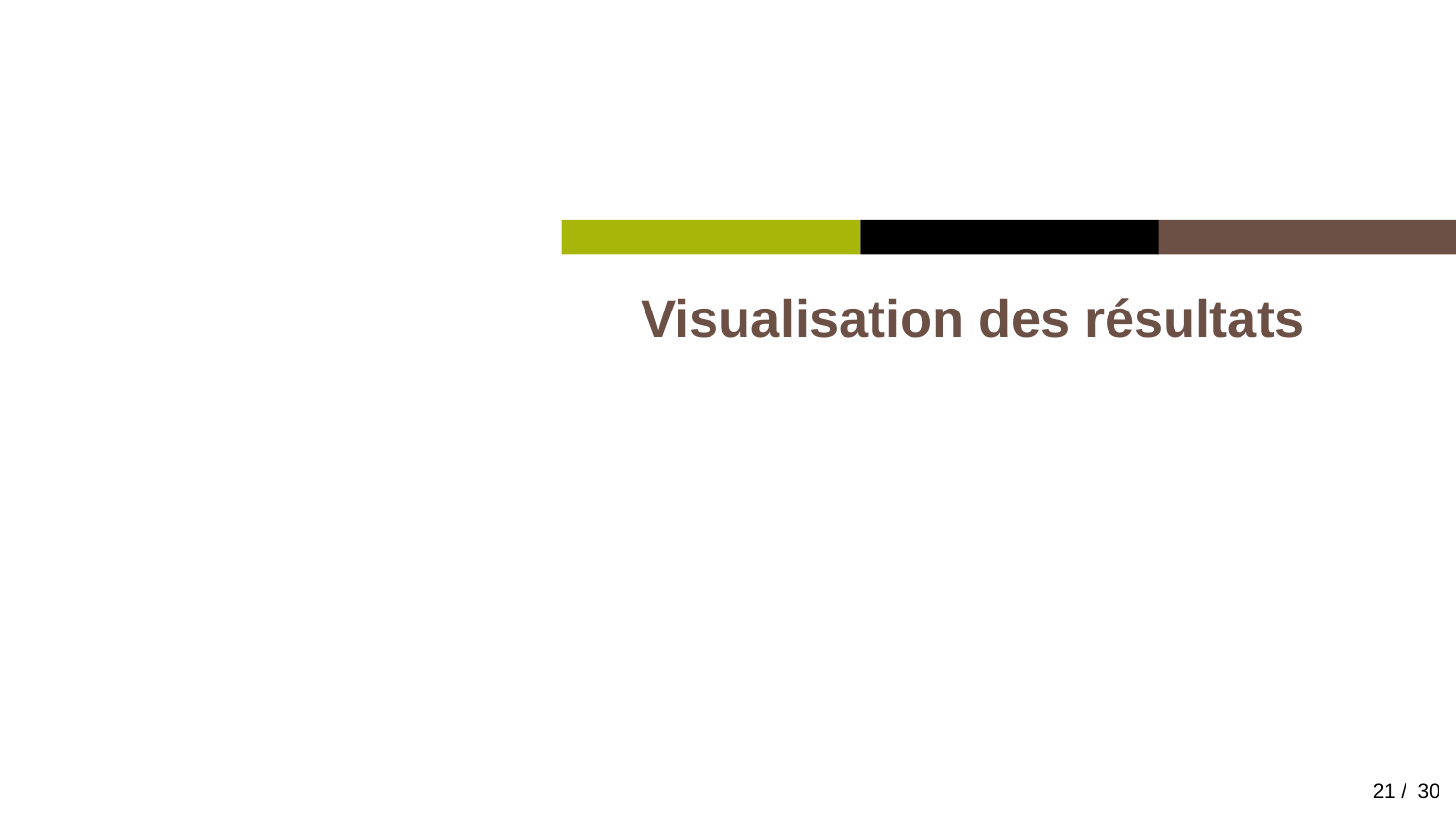

# Visualisation des résultats
21 /  30